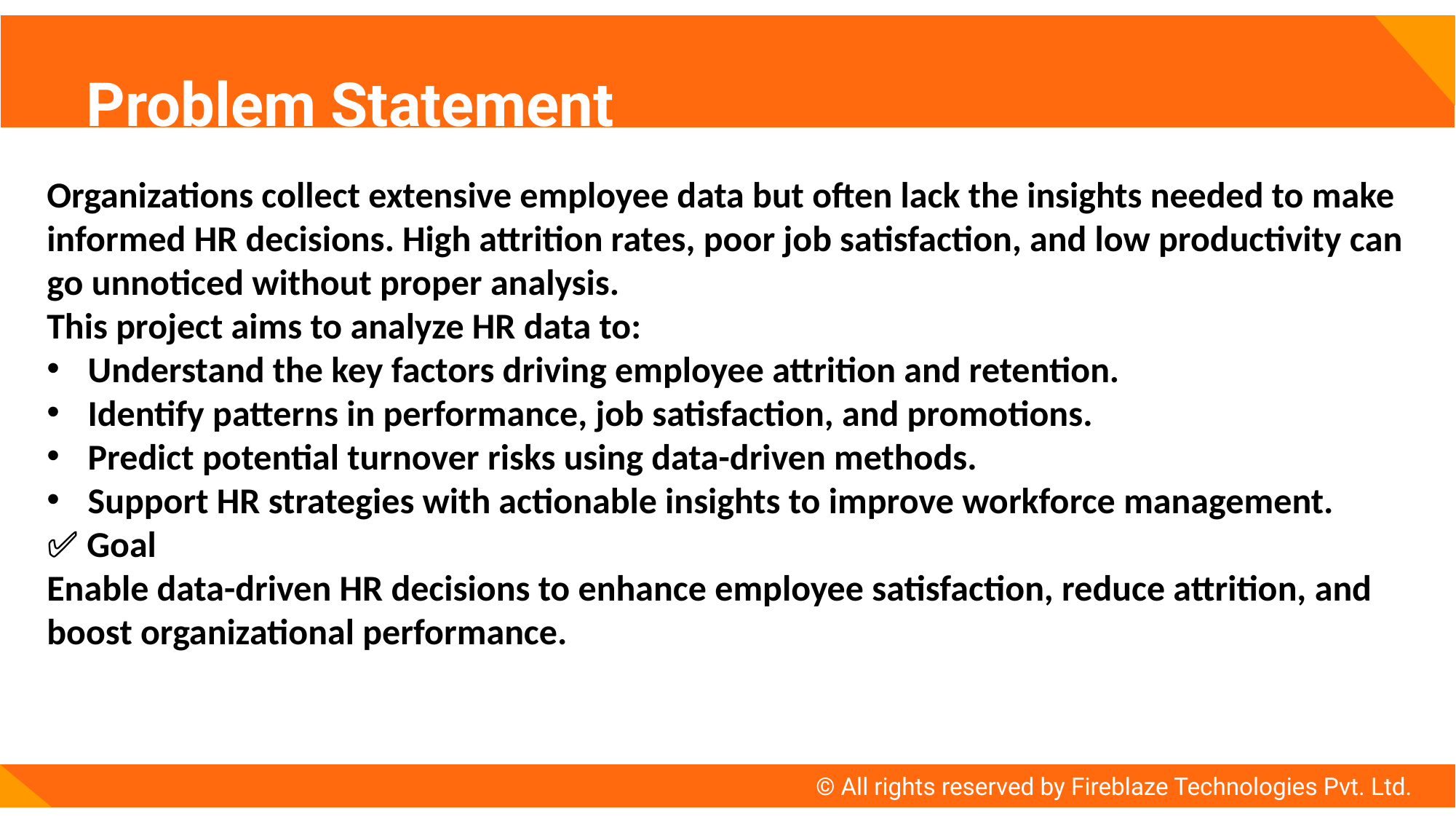

# Problem Statement

Organizations collect extensive employee data but often lack the insights needed to make informed HR decisions. High attrition rates, poor job satisfaction, and low productivity can go unnoticed without proper analysis.
This project aims to analyze HR data to:
Understand the key factors driving employee attrition and retention.
Identify patterns in performance, job satisfaction, and promotions.
Predict potential turnover risks using data-driven methods.
Support HR strategies with actionable insights to improve workforce management.
✅ Goal
Enable data-driven HR decisions to enhance employee satisfaction, reduce attrition, and boost organizational performance.

© All rights reserved by Fireblaze Technologies Pvt. Ltd.